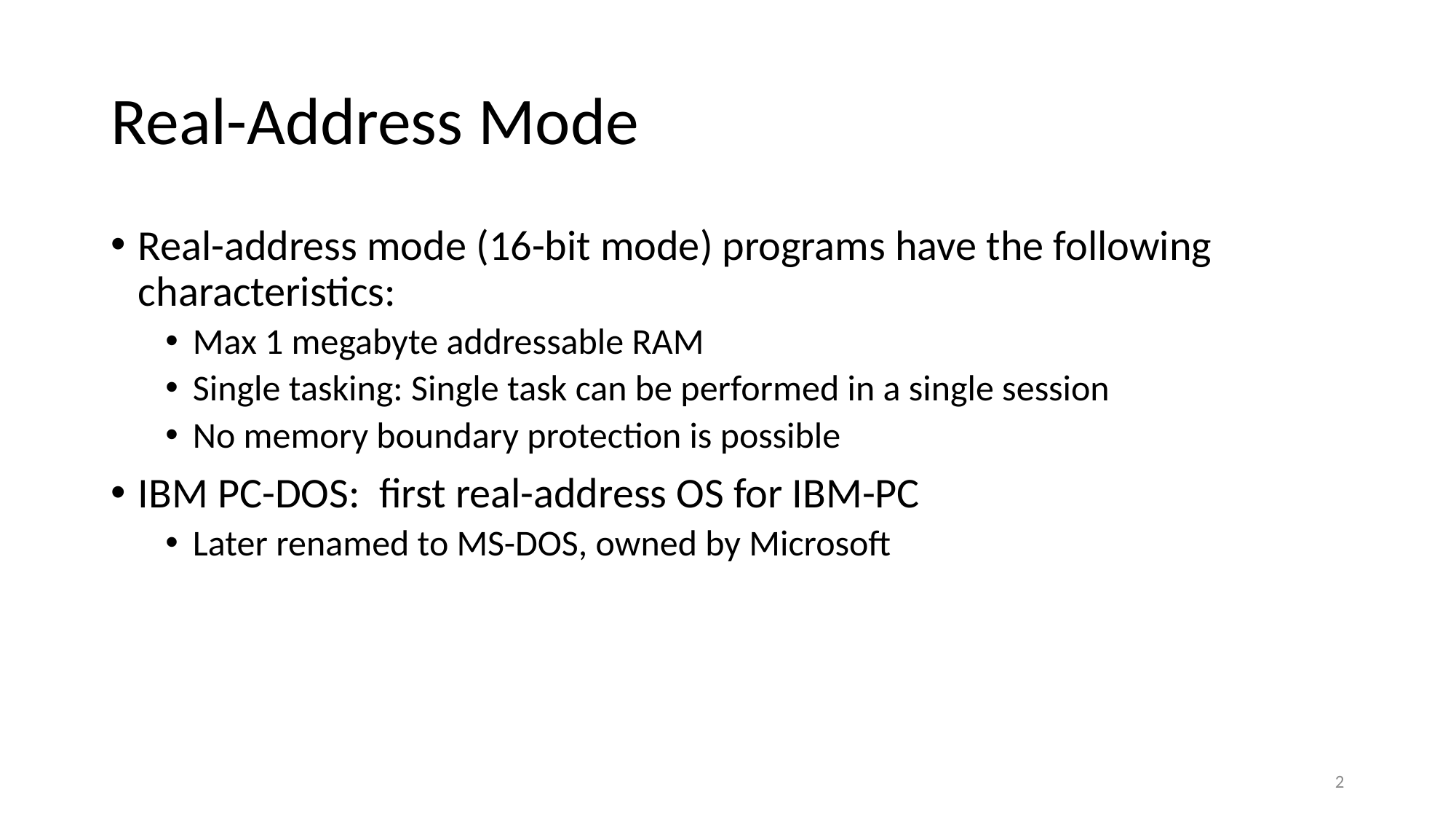

# Real-Address Mode
Real-address mode (16-bit mode) programs have the following characteristics:
Max 1 megabyte addressable RAM
Single tasking: Single task can be performed in a single session
No memory boundary protection is possible
IBM PC-DOS:  first real-address OS for IBM-PC
Later renamed to MS-DOS, owned by Microsoft
2